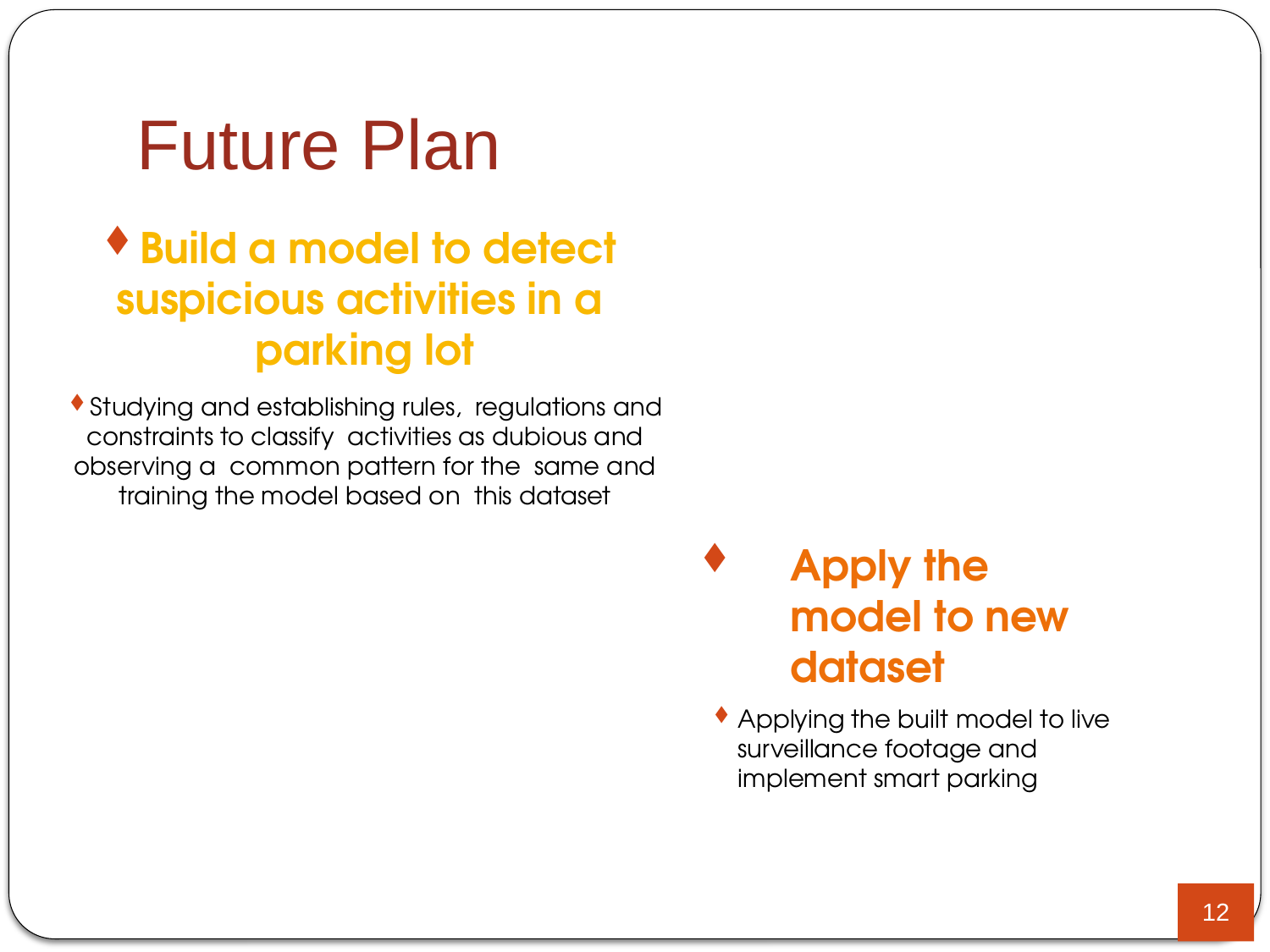

# Future Plan
Build a model to detect  suspicious activities in a  parking lot
Studying and establishing rules,  regulations and constraints to classify  activities as dubious and observing a  common pattern for the  same and training the model based on  this dataset

Apply the model to new  dataset
Applying the built model to live  surveillance footage and  implement smart parking

12